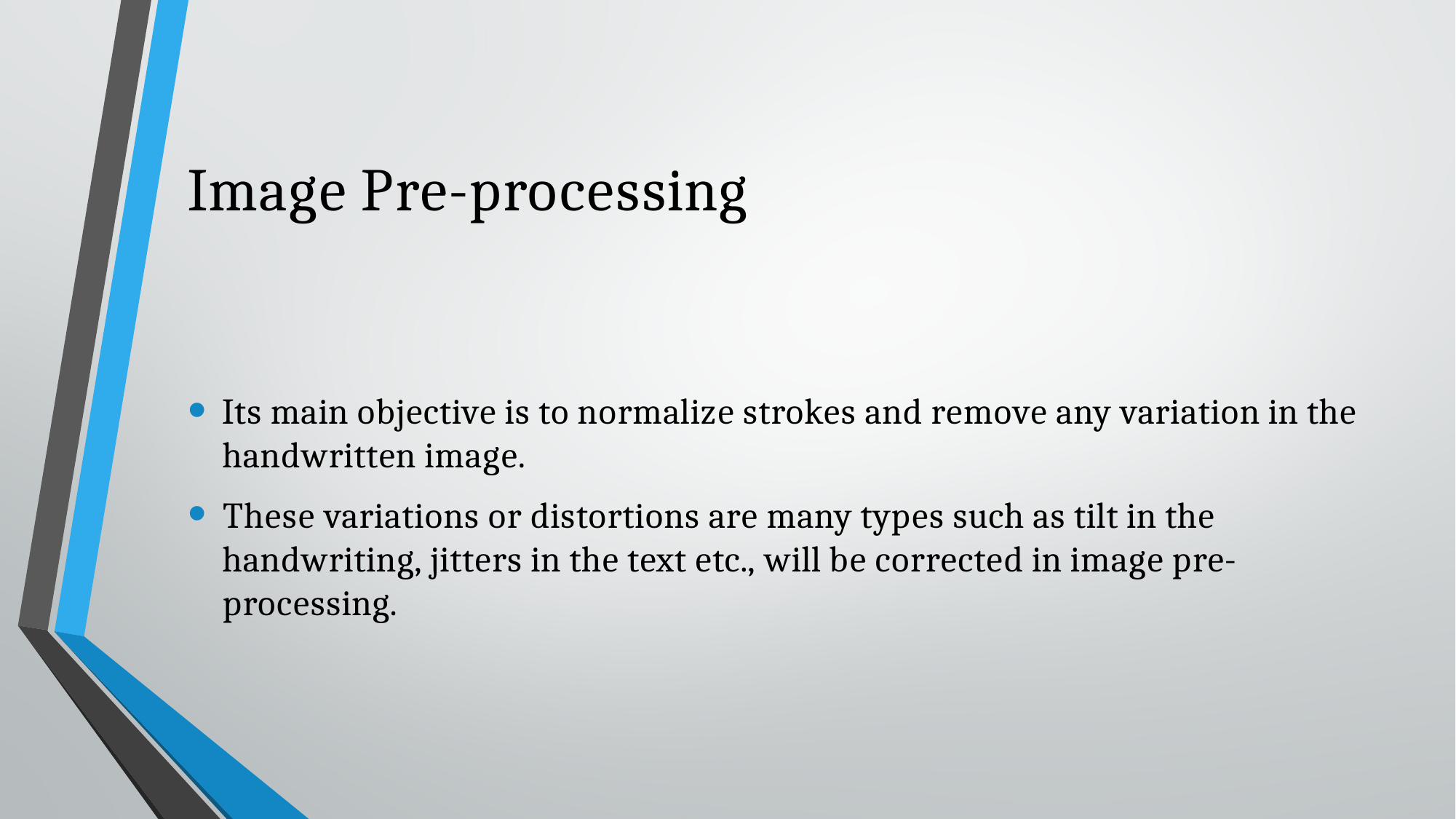

# Image Pre-processing
Its main objective is to normalize strokes and remove any variation in the handwritten image.
These variations or distortions are many types such as tilt in the handwriting, jitters in the text etc., will be corrected in image pre-processing.